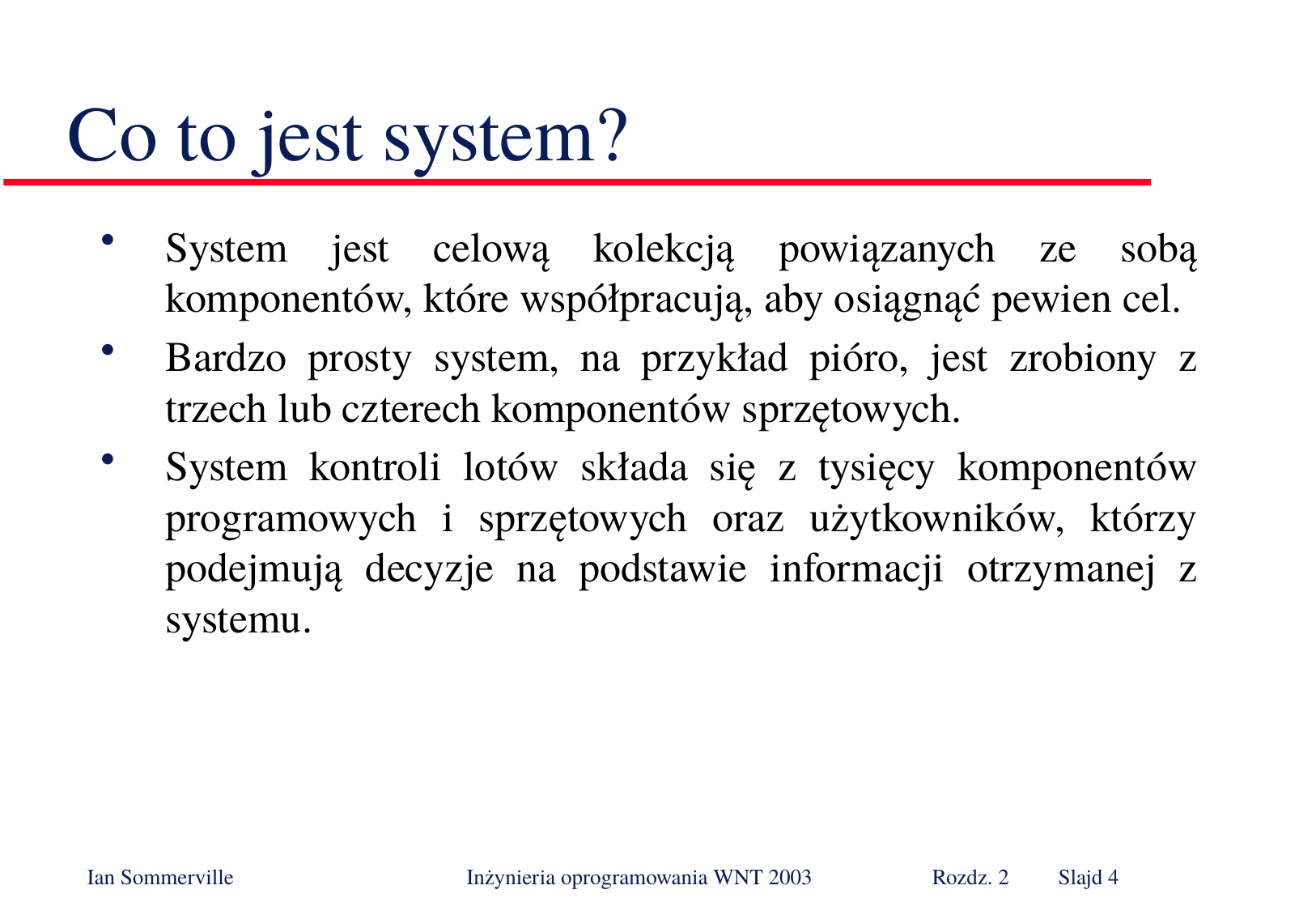

# Co to jest system?
System jest celową kolekcją powiązanych ze sobą komponentów, które współpracują, aby osiągnąć pewien cel.
Bardzo prosty system, na przykład pióro, jest zrobiony z trzech lub czterech komponentów sprzętowych.
System kontroli lotów składa się z tysięcy komponentów programowych i sprzętowych oraz użytkowników, którzy podejmują decyzje na podstawie informacji otrzymanej z systemu.